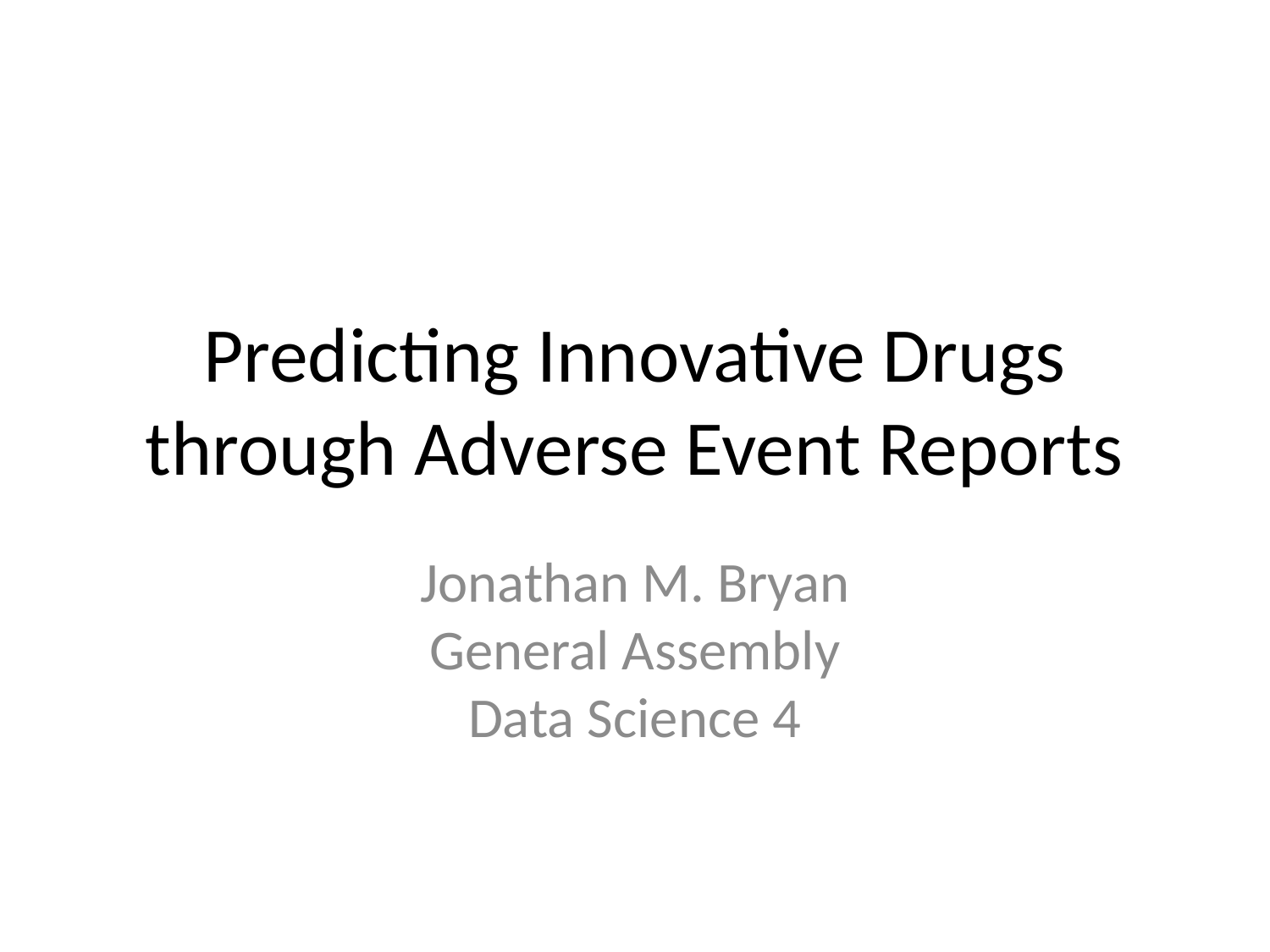

# Predicting Innovative Drugs through Adverse Event Reports
Jonathan M. Bryan
General Assembly
Data Science 4